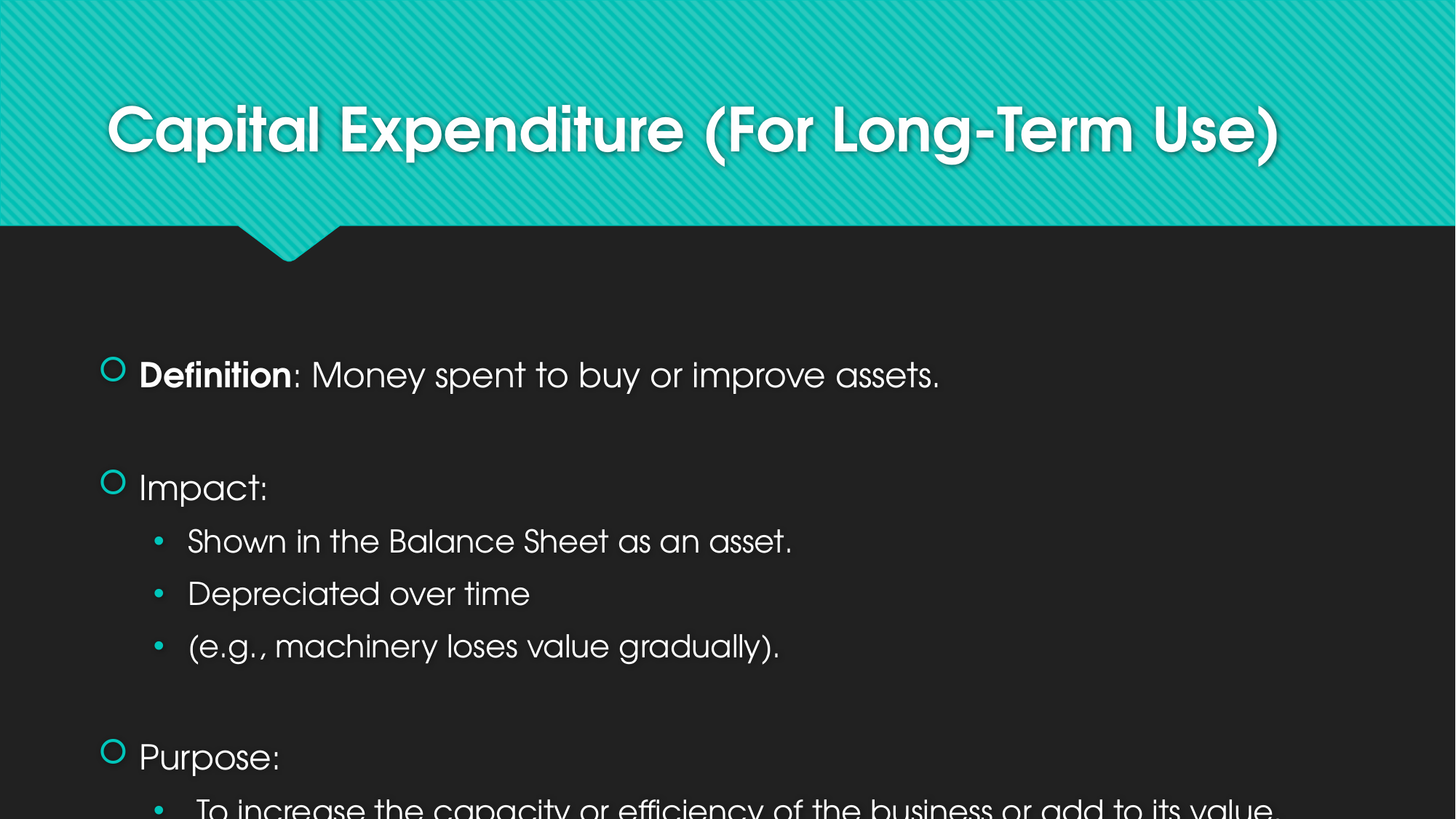

# Capital Expenditure (For Long-Term Use)
Definition: Money spent to buy or improve assets.

Impact:
Shown in the Balance Sheet as an asset.
Depreciated over time
(e.g., machinery loses value gradually).

Purpose:
 To increase the capacity or efficiency of the business or add to its value.